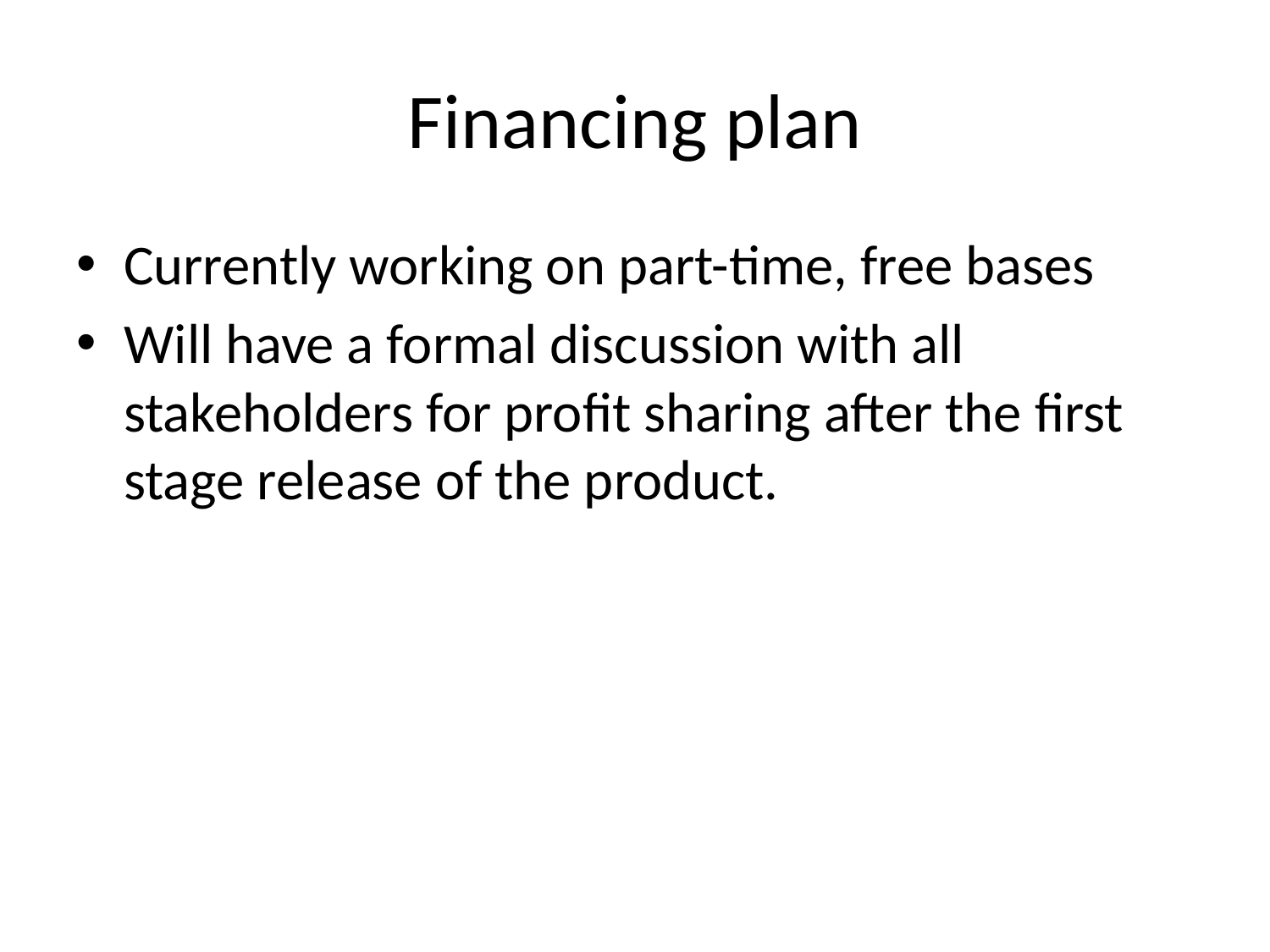

# Financing plan
Currently working on part-time, free bases
Will have a formal discussion with all stakeholders for profit sharing after the first stage release of the product.